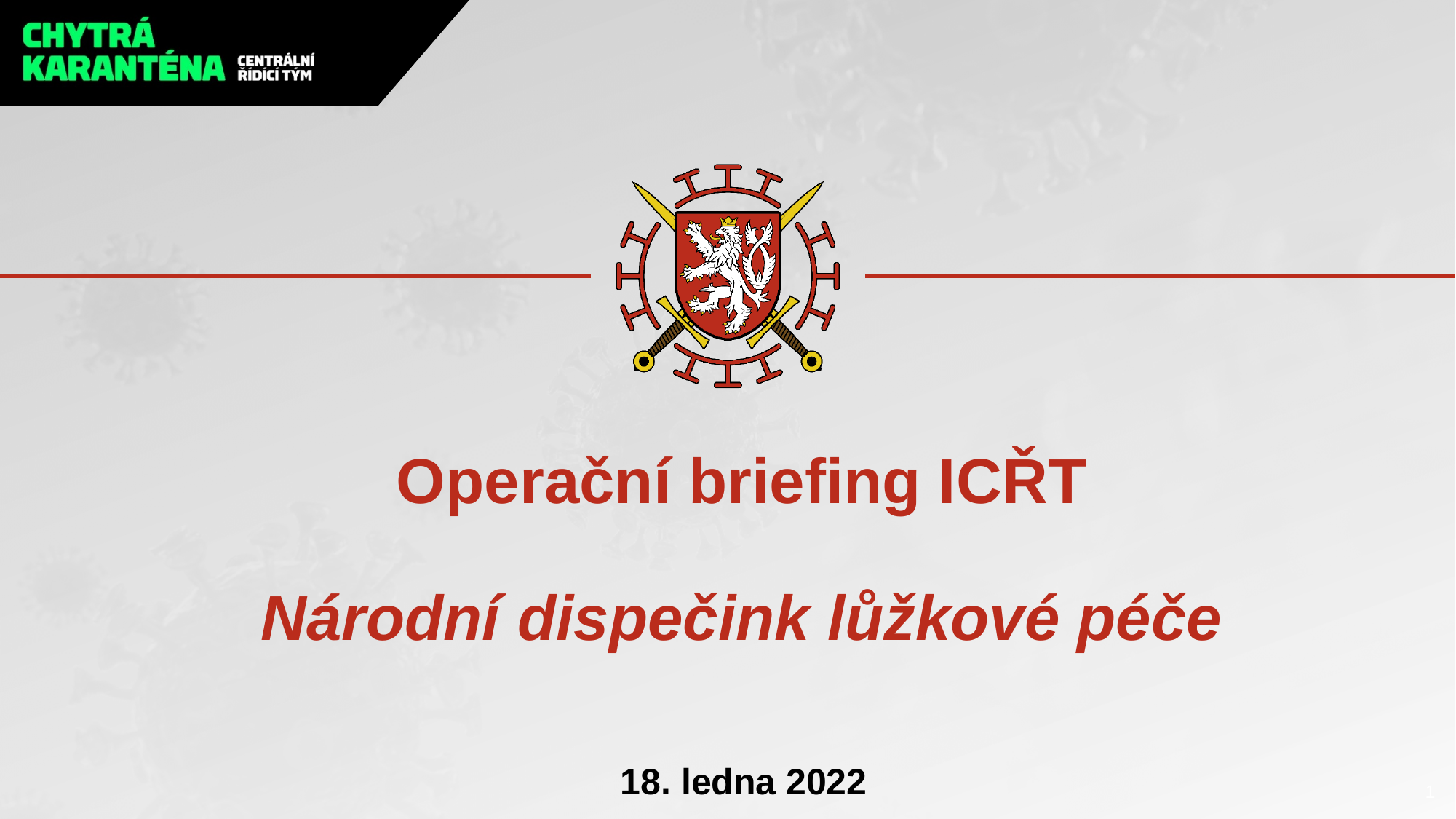

# Operační briefing ICŘT Národní dispečink lůžkové péče
18. ledna 2022
1